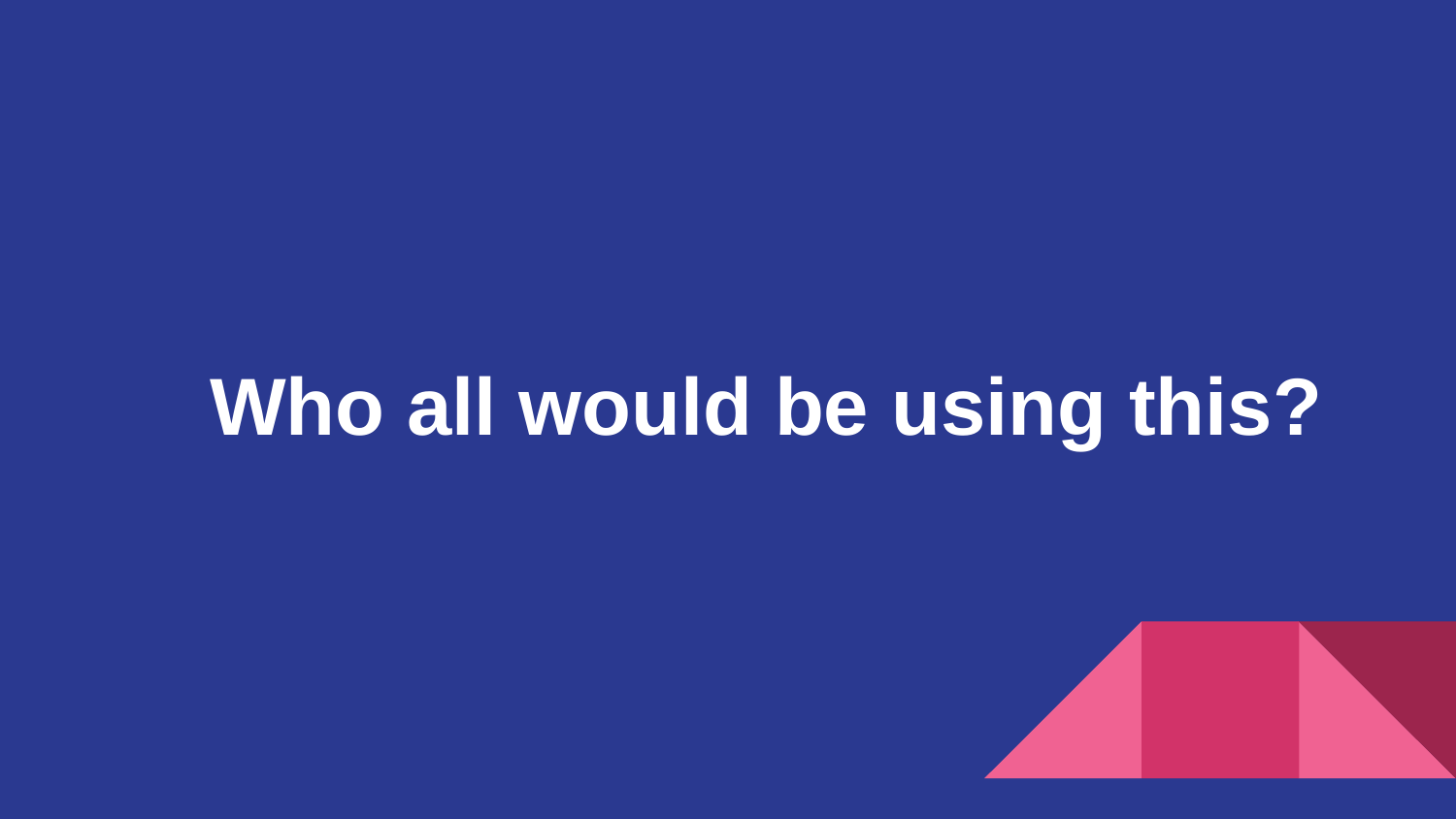

#

Who all would be using this?